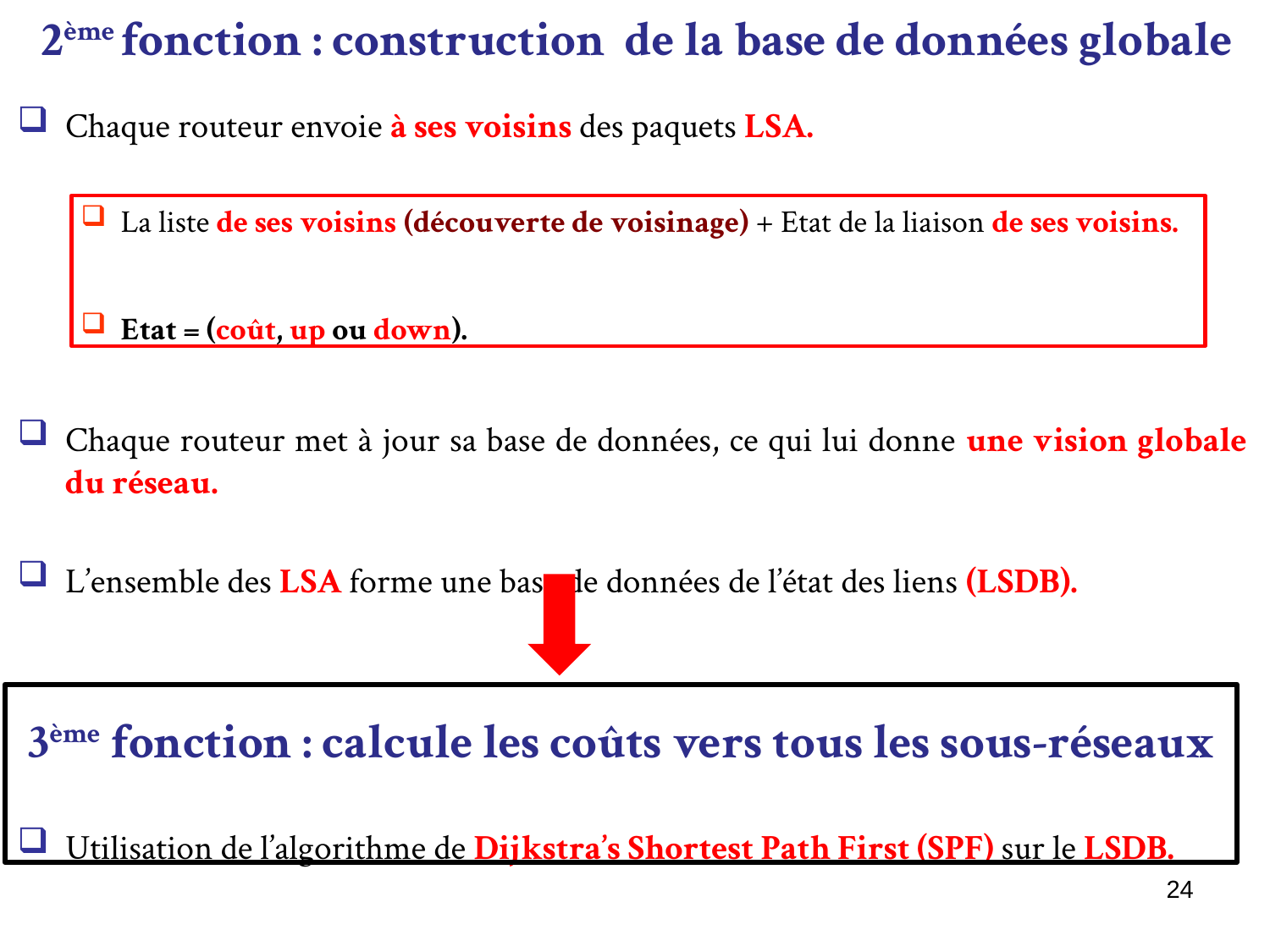

# 2ème fonction : construction  de la base de données globale
Chaque routeur envoie à ses voisins des paquets LSA.

La liste de ses voisins (découverte de voisinage) + Etat de la liaison de ses voisins.

Etat = (coût, up ou down).

Chaque routeur met à jour sa base de données, ce qui lui donne une vision globale du réseau.

L’ensemble des LSA forme une base de données de l’état des liens (LSDB).

 3ème fonction : calcule les coûts vers tous les sous-réseaux

Utilisation de l’algorithme de Dijkstra’s Shortest Path First (SPF) sur le LSDB.

24